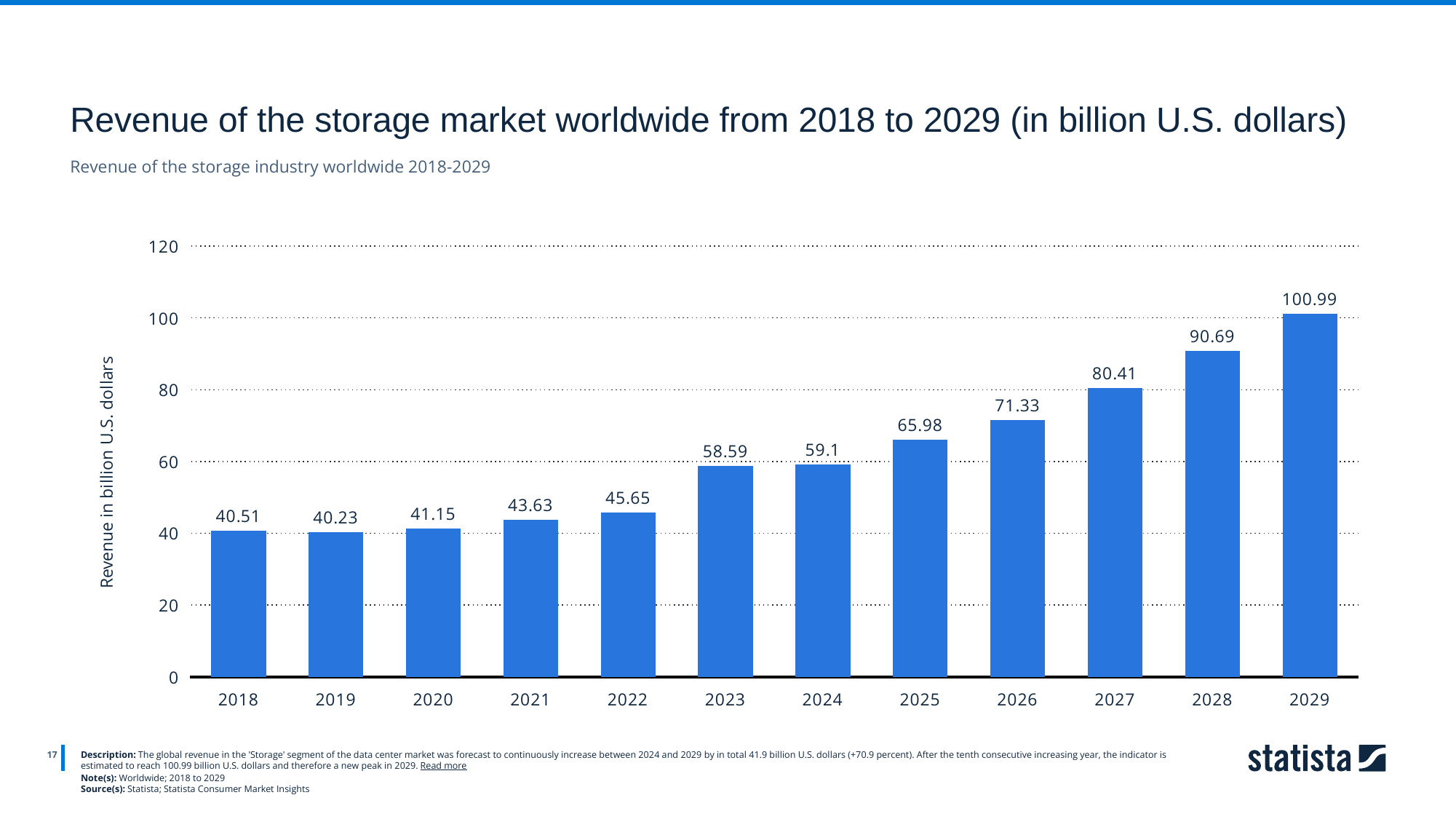

Revenue of the storage market worldwide from 2018 to 2029 (in billion U.S. dollars)
Revenue of the storage industry worldwide 2018-2029

### Chart

| Category | Column 1 |
|---|---|
| 2018 | 40.51 |
| 2019 | 40.23 |
| 2020 | 41.15 |
| 2021 | 43.63 |
| 2022 | 45.65 |
| 2023 | 58.59 |
| 2024 | 59.1 |
| 2025 | 65.98 |
| 2026 | 71.33 |
| 2027 | 80.41 |
| 2028 | 90.69 |
| 2029 | 100.99 |
17
Description: The global revenue in the 'Storage' segment of the data center market was forecast to continuously increase between 2024 and 2029 by in total 41.9 billion U.S. dollars (+70.9 percent). After the tenth consecutive increasing year, the indicator is estimated to reach 100.99 billion U.S. dollars and therefore a new peak in 2029. Read more
Note(s): Worldwide; 2018 to 2029
Source(s): Statista; Statista Consumer Market Insights